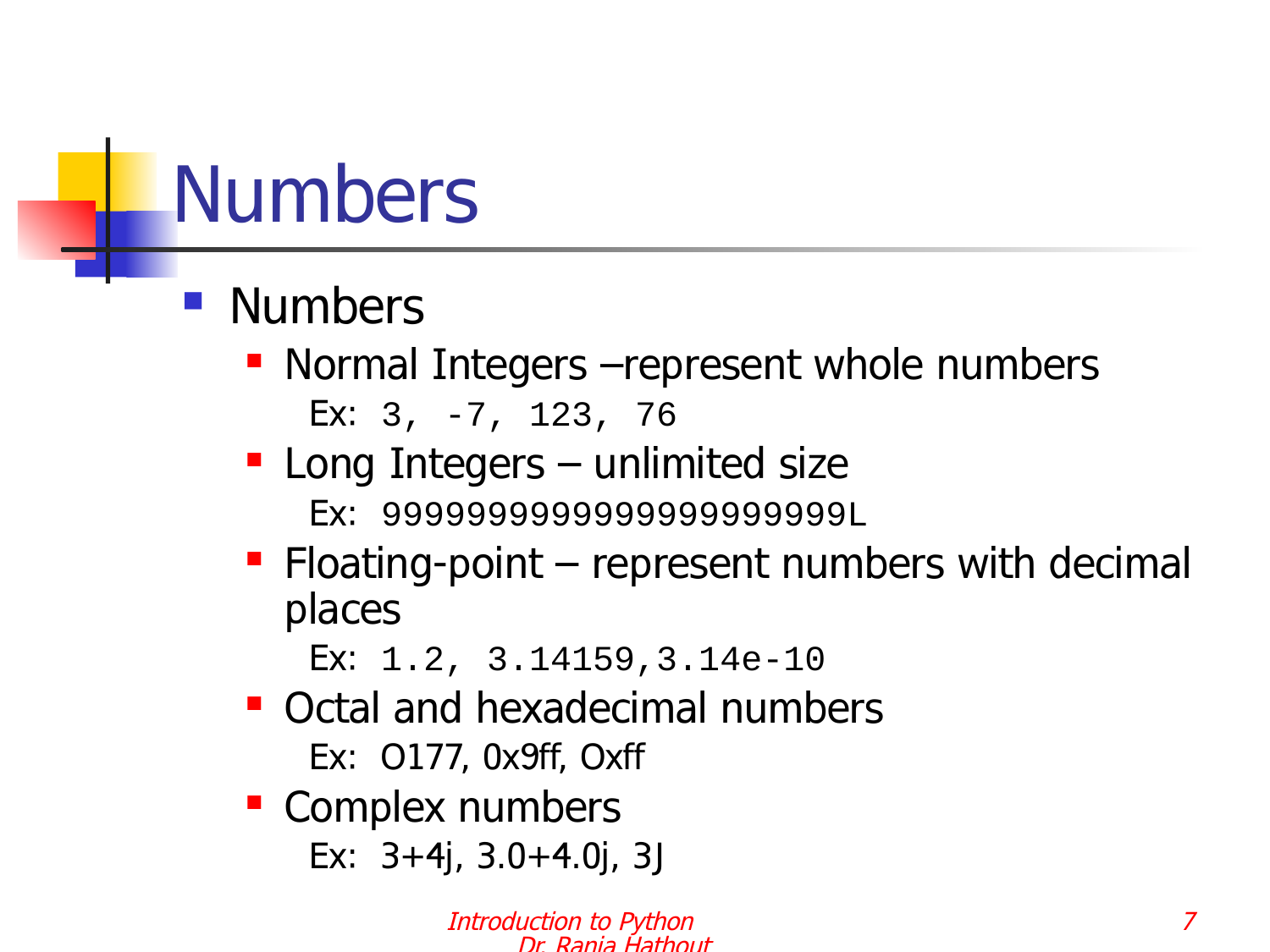

# Numbers
Numbers
Normal Integers –represent whole numbers
Ex:  3, -7, 123, 76
Long Integers – unlimited size
Ex:  9999999999999999999999L
Floating-point – represent numbers with decimal places
Ex:  1.2, 3.14159,3.14e-10
Octal and hexadecimal numbers
Ex:  O177, 0x9ff, Oxff
Complex numbers
Ex:  3+4j, 3.0+4.0j, 3J
Introduction to Python                                 Dr. Rania Hathout
7